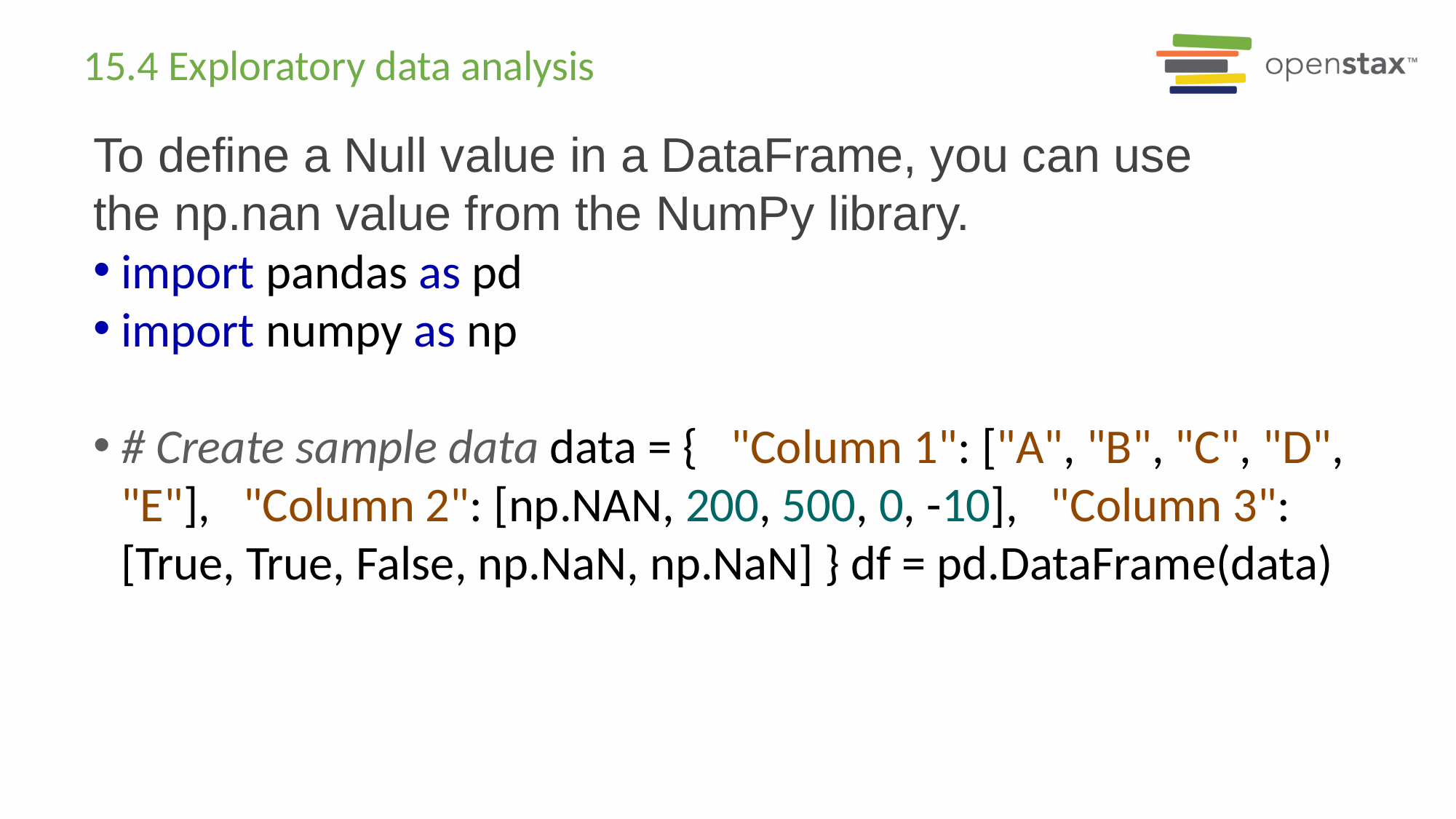

# 15.4 Exploratory data analysis
To define a Null value in a DataFrame, you can use the np.nan value from the NumPy library.
import pandas as pd
import numpy as np

# Create sample data data = {   "Column 1": ["A", "B", "C", "D", "E"],   "Column 2": [np.NAN, 200, 500, 0, -10],   "Column 3": [True, True, False, np.NaN, np.NaN] } df = pd.DataFrame(data)